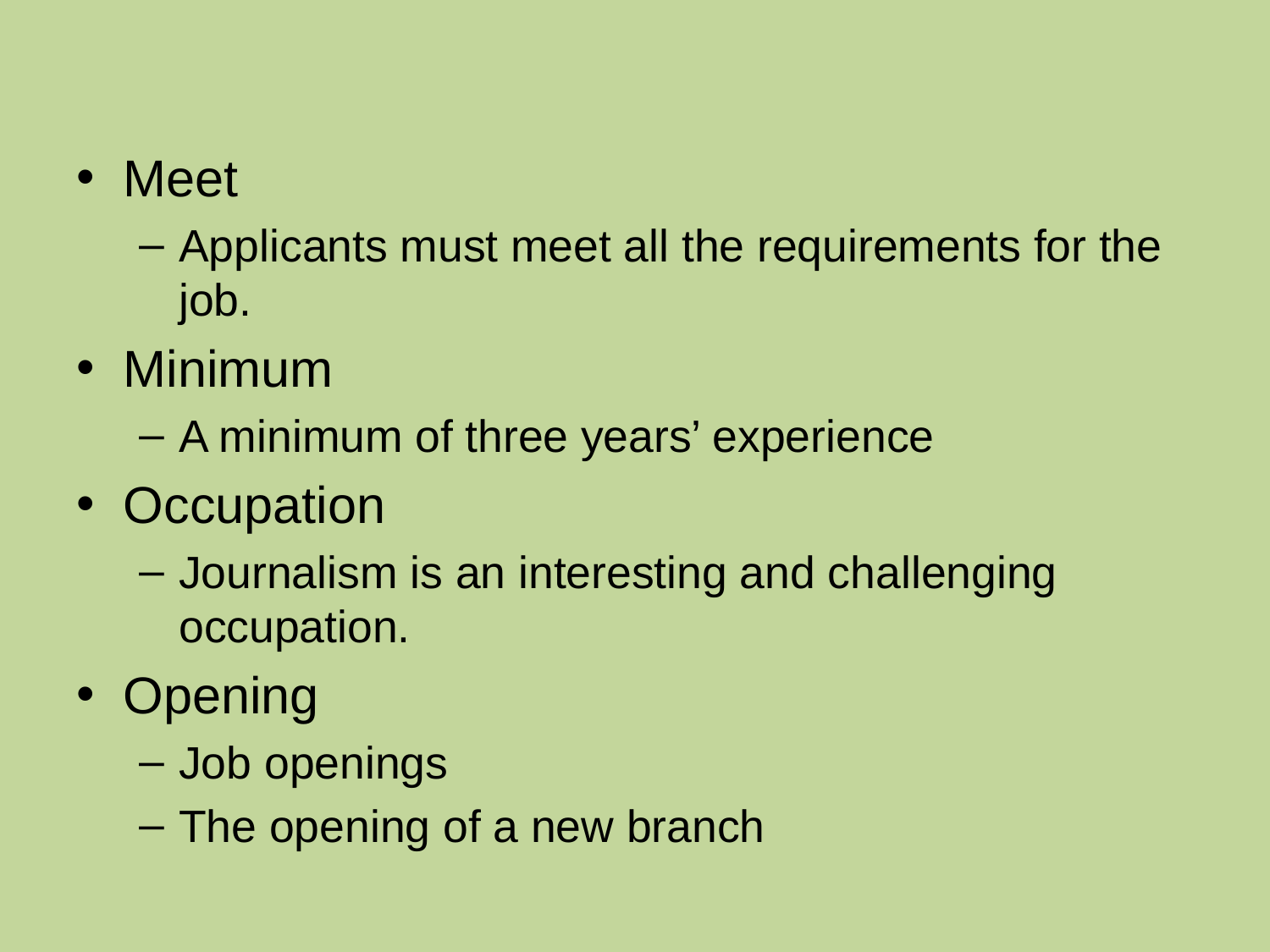

#
Meet
Applicants must meet all the requirements for the job.
Minimum
A minimum of three years’ experience
Occupation
Journalism is an interesting and challenging occupation.
Opening
Job openings
The opening of a new branch